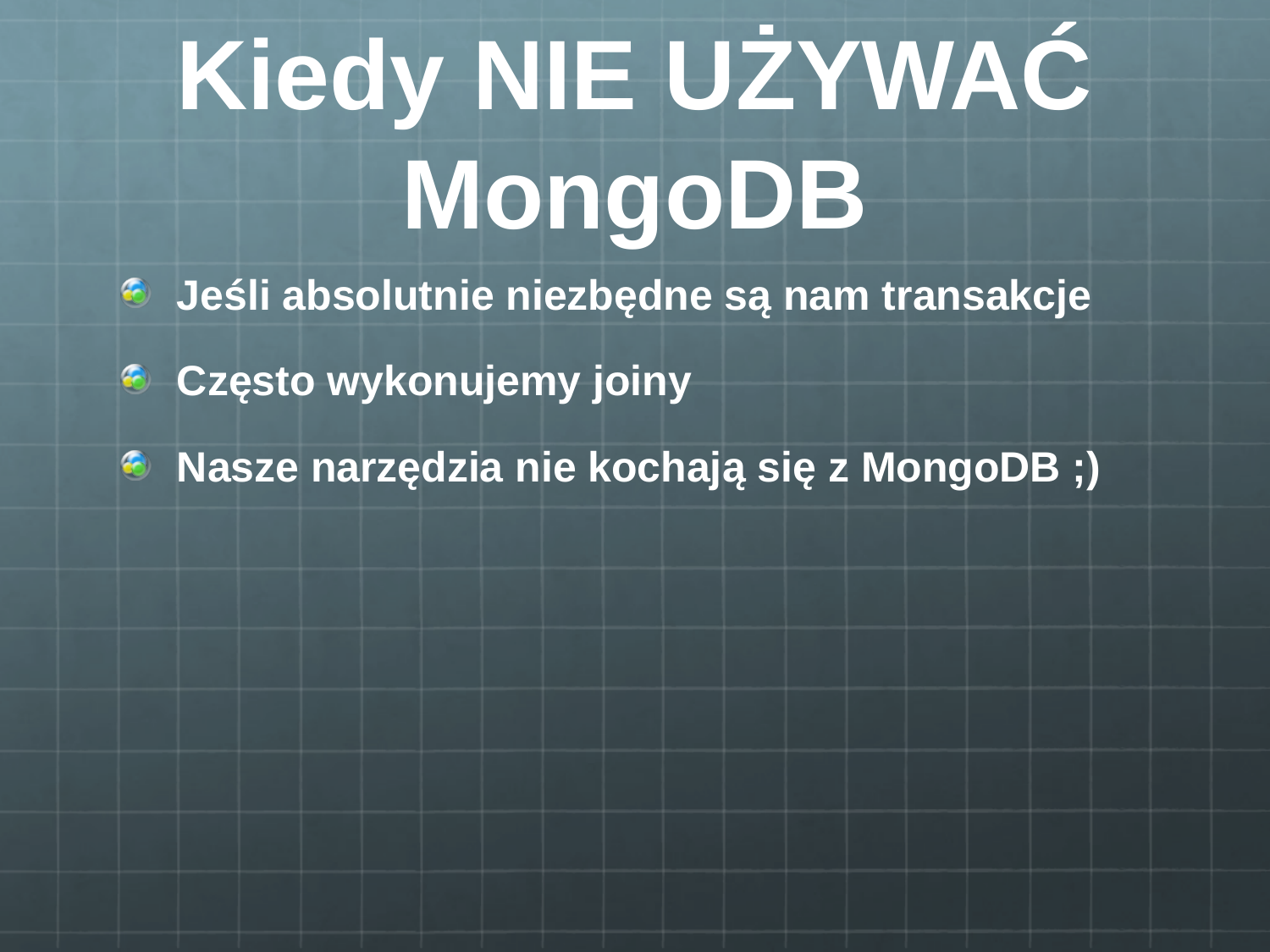

# Kiedy NIE UŻYWAĆ MongoDB
Jeśli absolutnie niezbędne są nam transakcje
Często wykonujemy joiny
Nasze narzędzia nie kochają się z MongoDB ;)